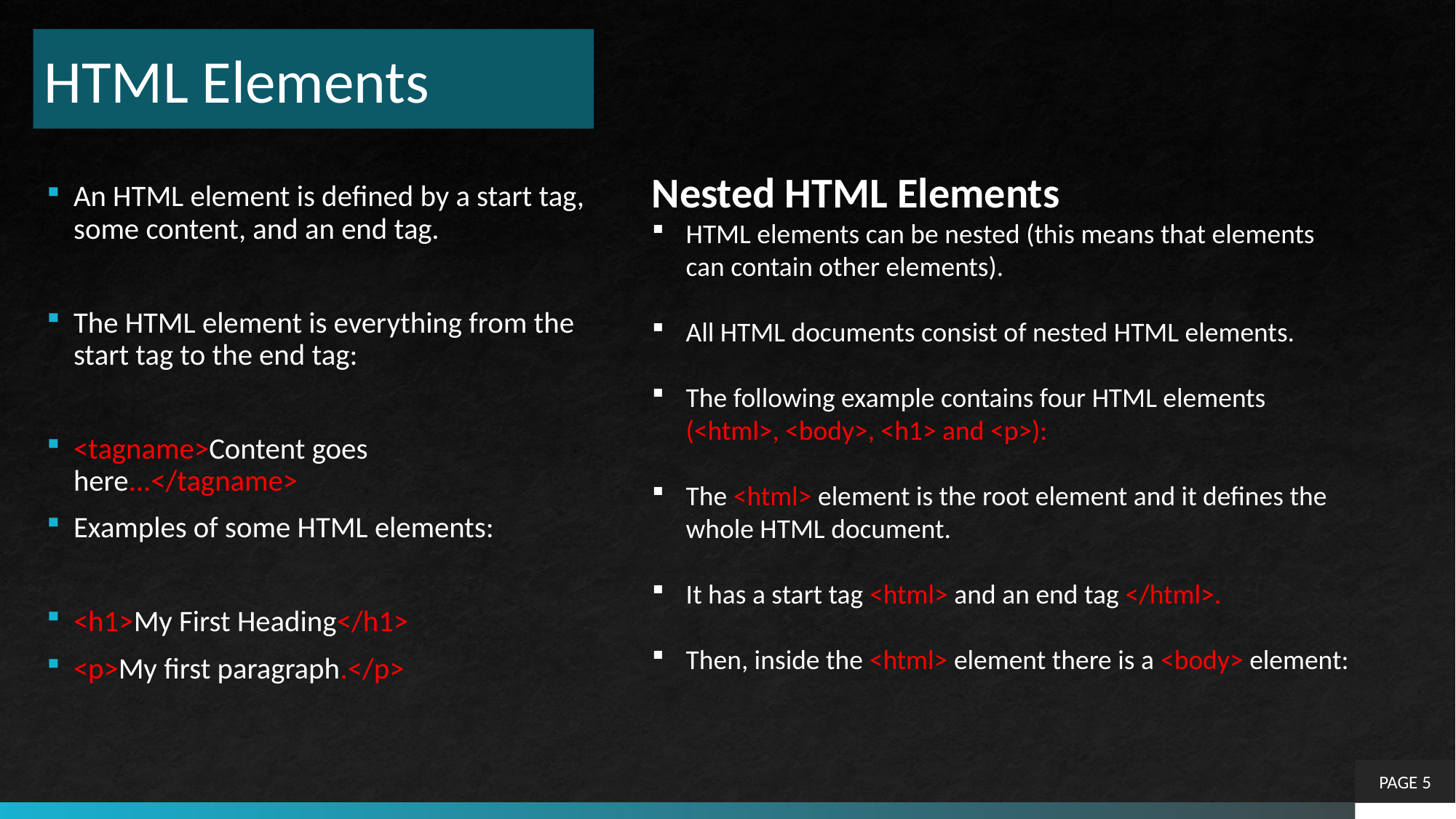

# HTML Elements
Nested HTML Elements
HTML elements can be nested (this means that elements can contain other elements).

All HTML documents consist of nested HTML elements.

The following example contains four HTML elements (<html>, <body>, <h1> and <p>):

The <html> element is the root element and it defines the whole HTML document.

It has a start tag <html> and an end tag </html>.

Then, inside the <html> element there is a <body> element:

An HTML element is defined by a start tag, some content, and an end tag.

The HTML element is everything from the start tag to the end tag:

<tagname>Content goes here...</tagname>
Examples of some HTML elements:

<h1>My First Heading</h1>
<p>My first paragraph.</p>

PAGE 5